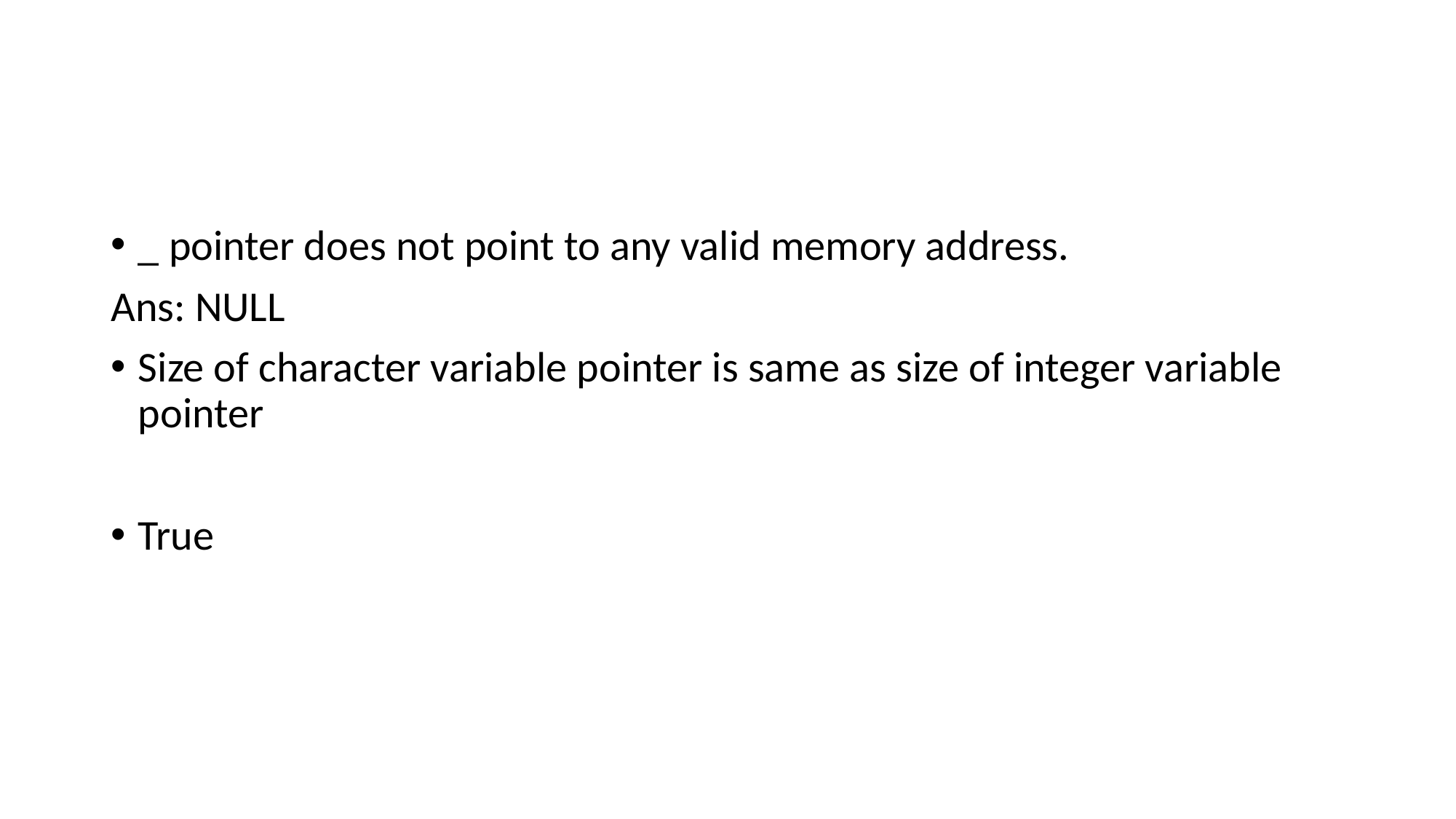

#
_ pointer does not point to any valid memory address.
Ans: NULL
Size of character variable pointer is same as size of integer variable pointer

True